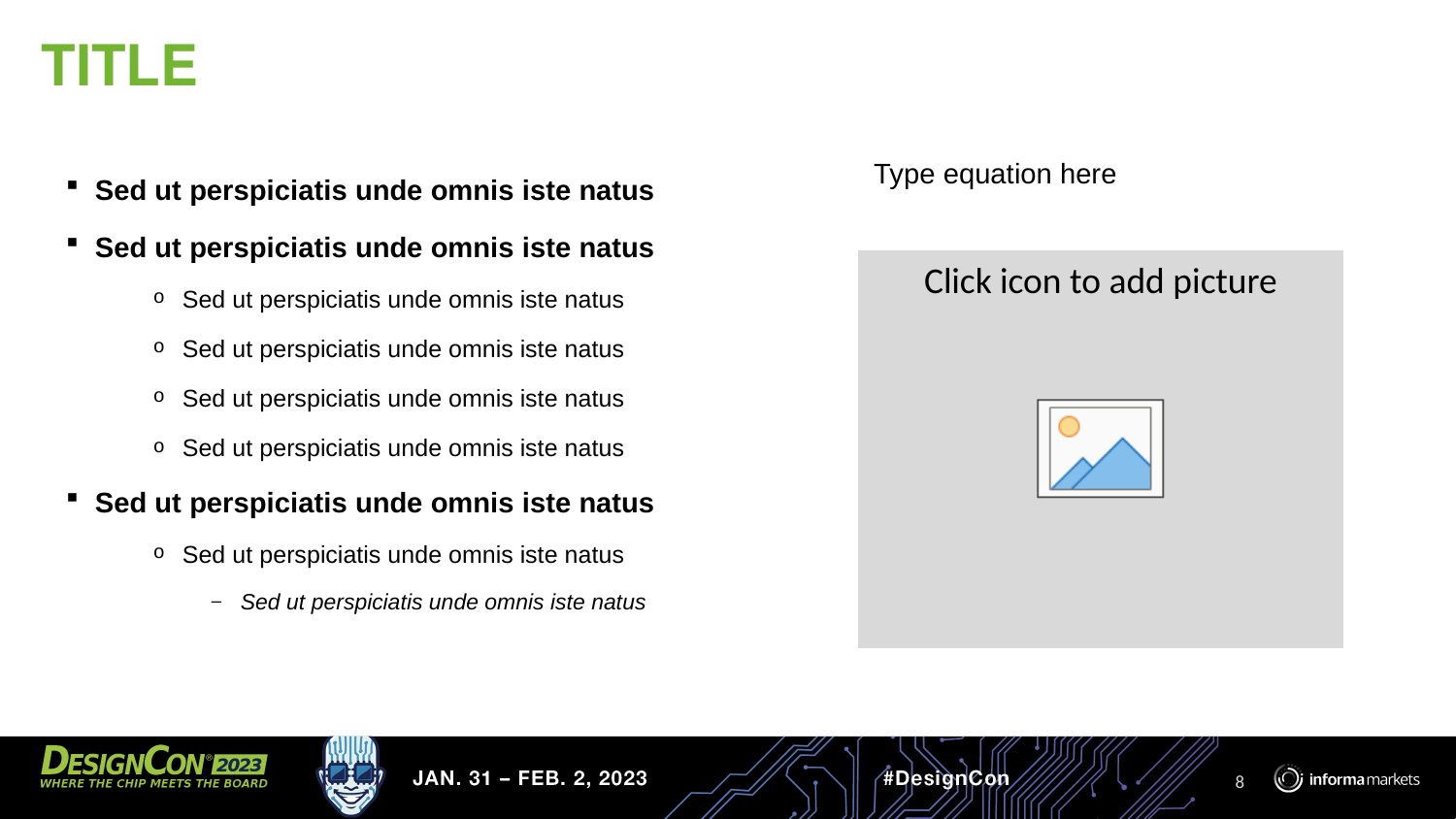

# TITLE
Sed ut perspiciatis unde omnis iste natus
Sed ut perspiciatis unde omnis iste natus
Sed ut perspiciatis unde omnis iste natus
Sed ut perspiciatis unde omnis iste natus
Sed ut perspiciatis unde omnis iste natus
Sed ut perspiciatis unde omnis iste natus
Sed ut perspiciatis unde omnis iste natus
Sed ut perspiciatis unde omnis iste natus
Sed ut perspiciatis unde omnis iste natus

Type equation here

8